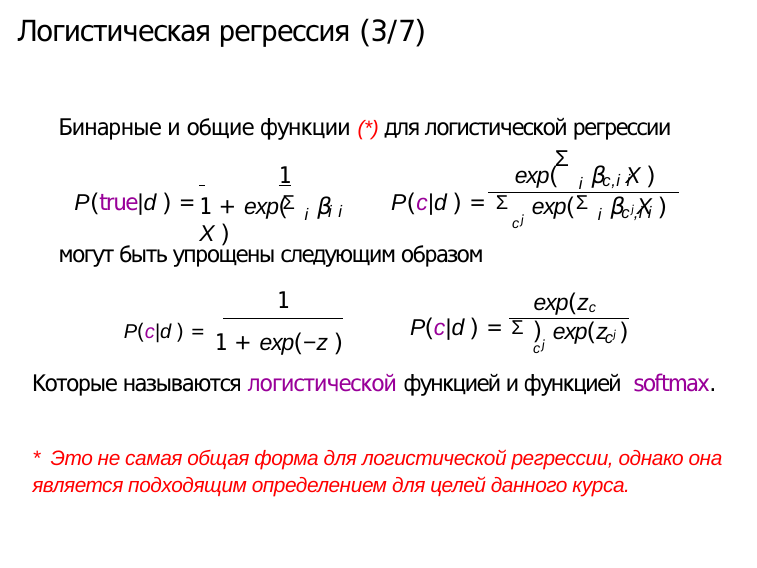

# Логистическая регрессия (3/7)
Бинарные и общие функции (*) для логистической регрессии
Σ
 	1		exp(	β	X )
c,i i
i
P(true|d ) =	Σ	P(c|d ) = Σ	Σ
1 + exp(	β X )
exp(	β j X )

cj
i i
c ,i i
i
i
могут быть упрощены следующим образом
1
exp(zc )
P(c|d ) = Σ
P(c|d ) = 1 + exp(−z )
exp(z j )

cj
c
Которые называются логистической функцией и функцией  softmax.

* Это не самая общая форма для логистической регрессии, однако она является подходящим определением для целей данного курса.